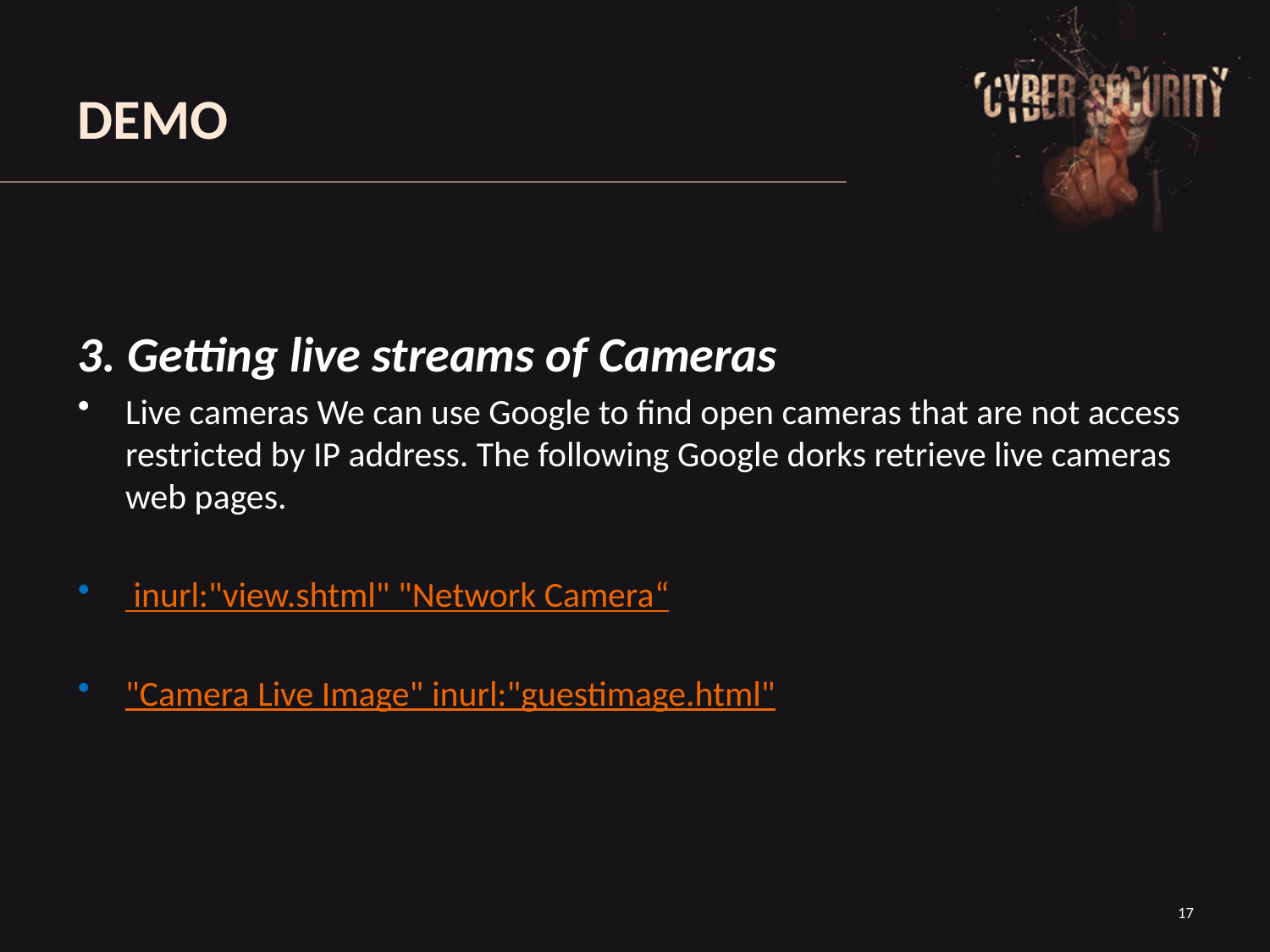

# DEMO
3. Getting live streams of Cameras
Live cameras We can use Google to find open cameras that are not access restricted by IP address. The following Google dorks retrieve live cameras web pages.

 inurl:"view.shtml" "Network Camera“

"Camera Live Image" inurl:"guestimage.html"

17